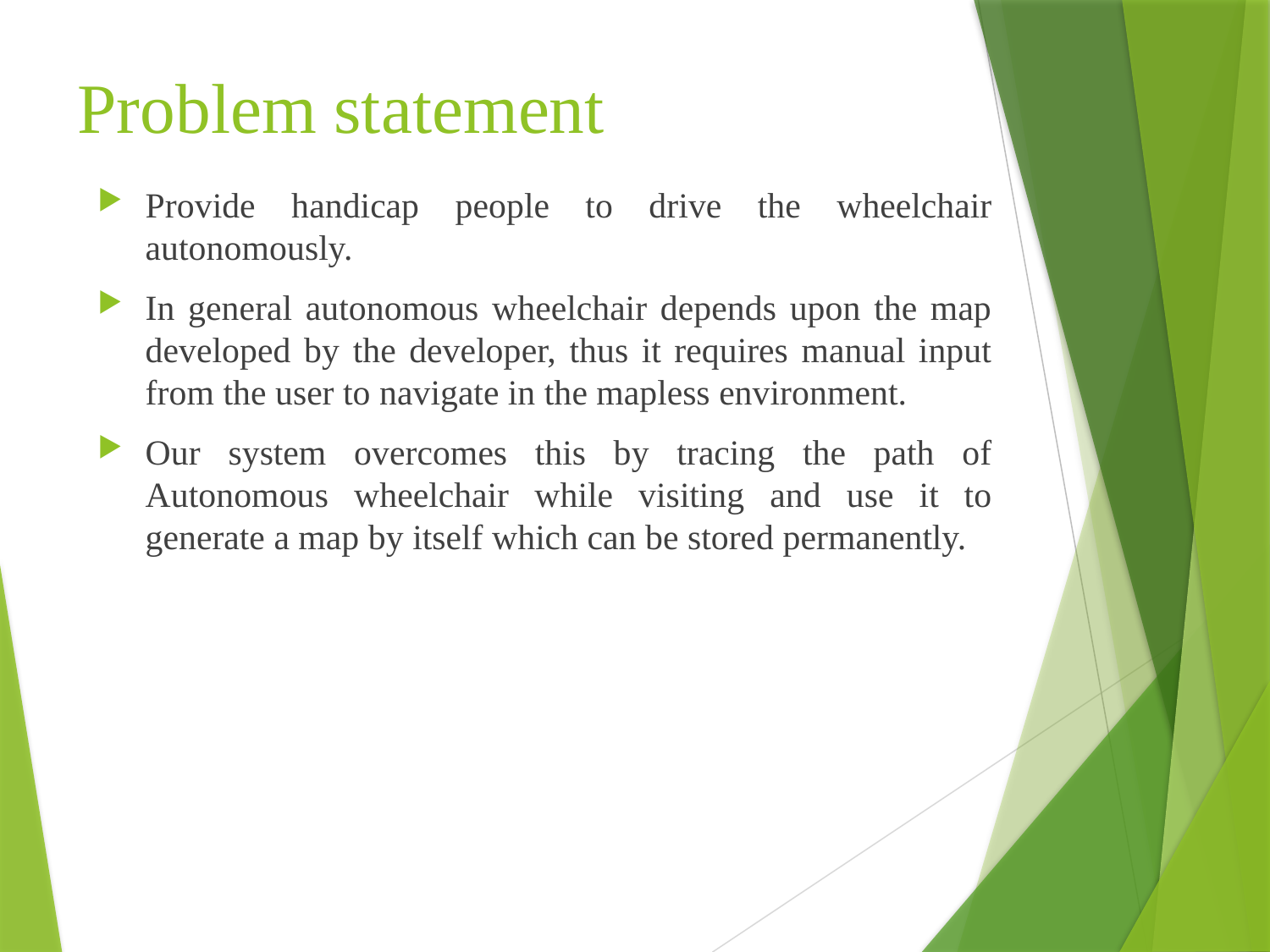

# Problem statement
Provide handicap people to drive the wheelchair autonomously.
In general autonomous wheelchair depends upon the map developed by the developer, thus it requires manual input from the user to navigate in the mapless environment.
Our system overcomes this by tracing the path of Autonomous wheelchair while visiting and use it to generate a map by itself which can be stored permanently.